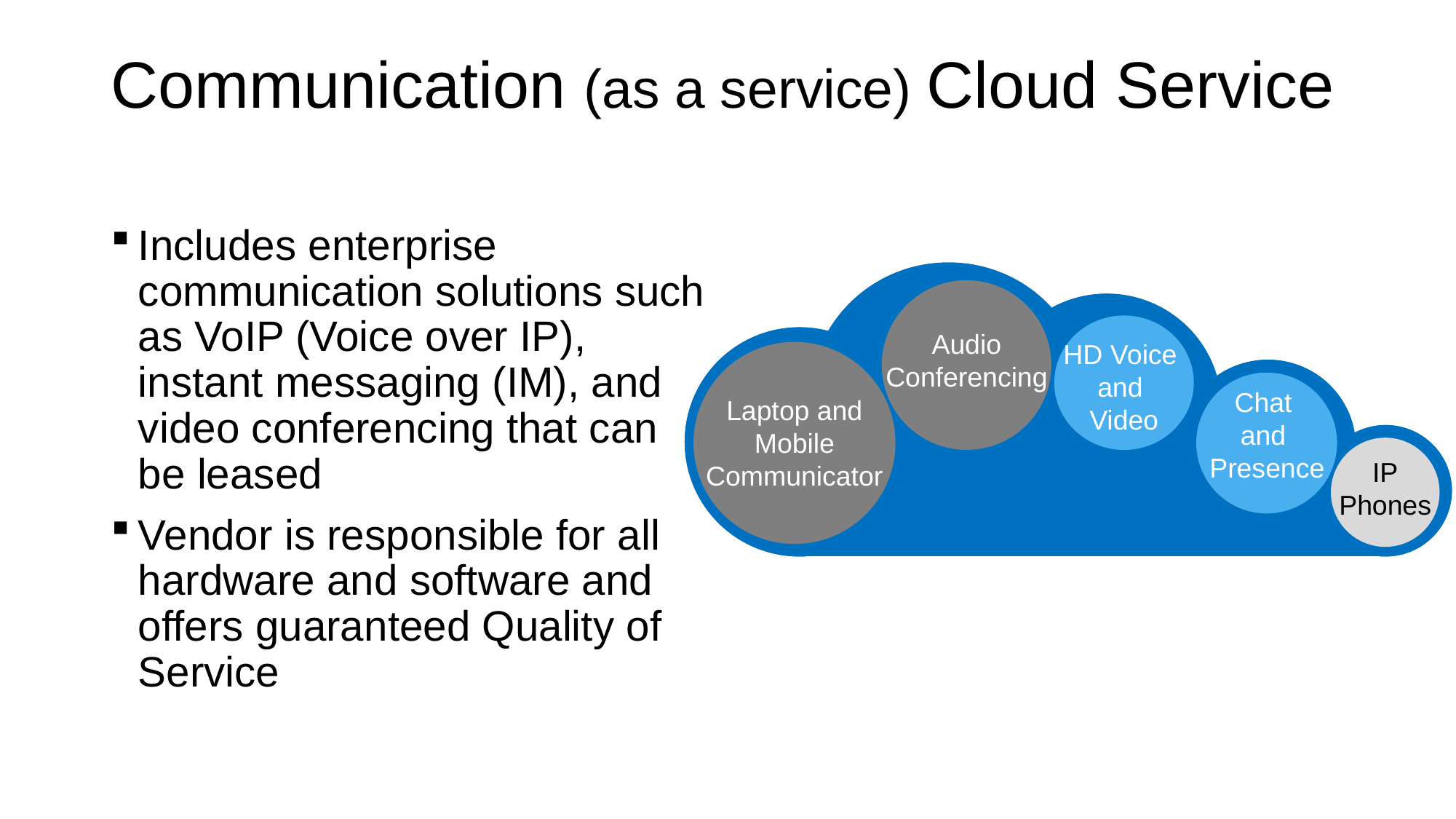

# Communication (as a service) Cloud Service
Includes enterprise communication solutions such as VoIP (Voice over IP), instant messaging (IM), and video conferencing that can be leased
Vendor is responsible for all hardware and software and offers guaranteed Quality of Service

Audio
Conferencing

HD Voice
and
Video

Laptop and
Mobile Communicator

Chat
and
Presence

IP
Phones